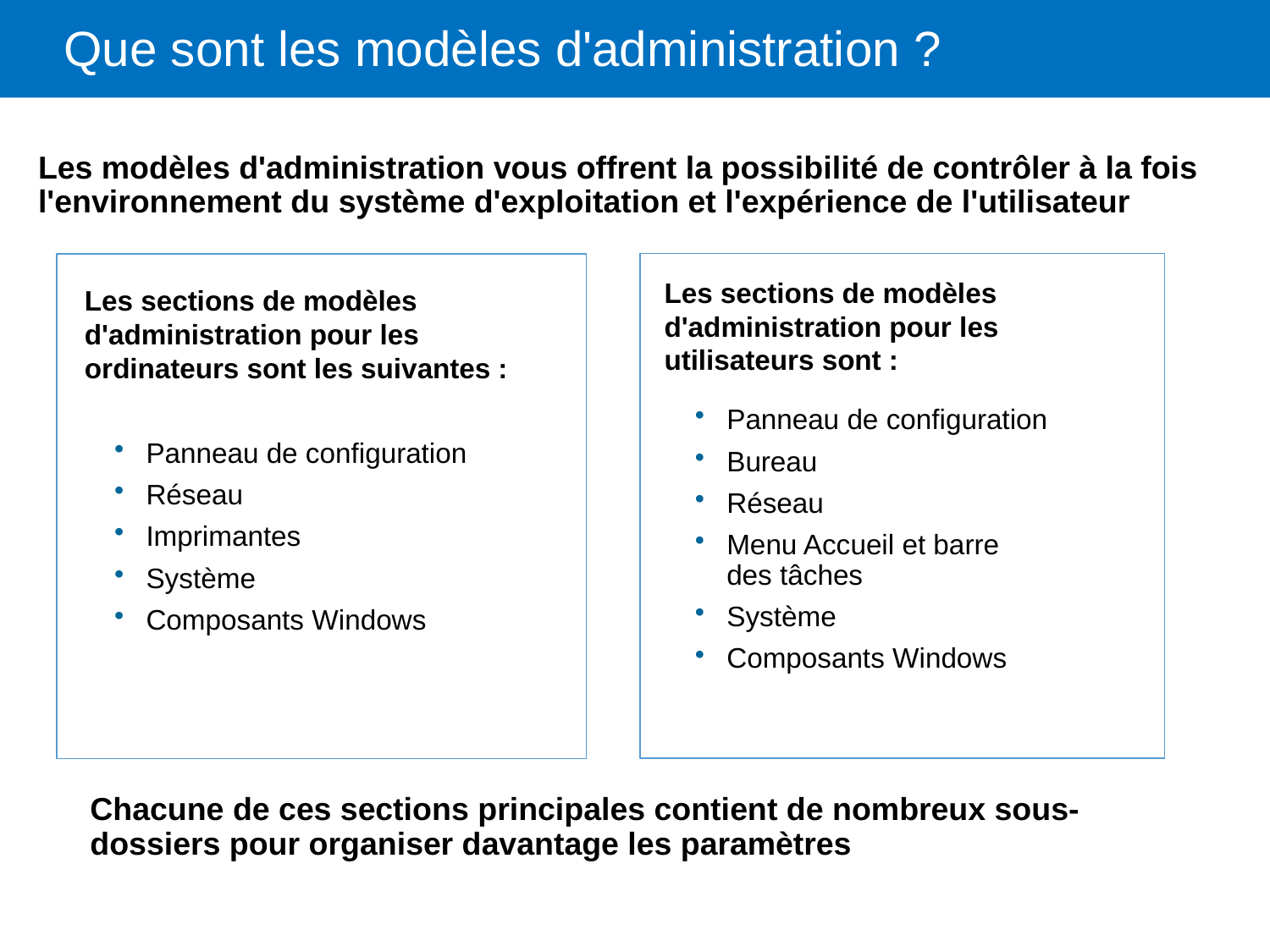

# Que sont les modèles d'administration ?
Les modèles d'administration vous offrent la possibilité de contrôler à la fois l'environnement du système d'exploitation et l'expérience de l'utilisateur

Les sections de modèles d'administration pour les
utilisateurs sont :

Les sections de modèles d'administration pour les
ordinateurs sont les suivantes :

Panneau de configuration
Réseau
Imprimantes
Système
Composants Windows
Panneau de configuration
Bureau
Réseau
Menu Accueil et barre
des tâches
Système
Composants Windows
Chacune de ces sections principales contient de nombreux sous-dossiers pour organiser davantage les paramètres